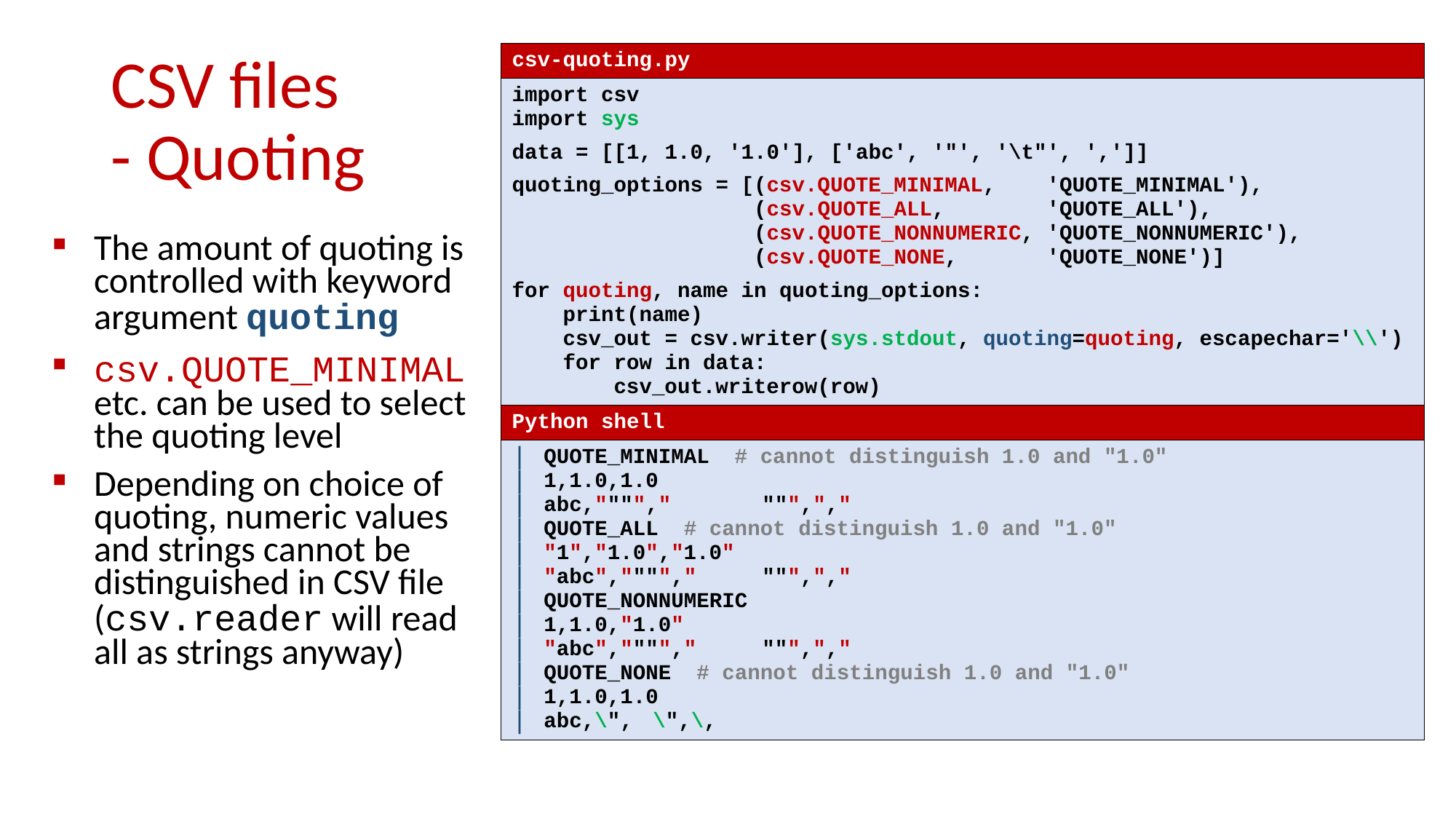

# CSV files - Quoting
| csv-quoting.py |
| --- |
| import csv import sys data = [[1, 1.0, '1.0'], ['abc', '"', '\t"', ',']] quoting\_options = [(csv.QUOTE\_MINIMAL, 'QUOTE\_MINIMAL'), (csv.QUOTE\_ALL, 'QUOTE\_ALL'), (csv.QUOTE\_NONNUMERIC, 'QUOTE\_NONNUMERIC'), (csv.QUOTE\_NONE, 'QUOTE\_NONE')] for quoting, name in quoting\_options: print(name) csv\_out = csv.writer(sys.stdout, quoting=quoting, escapechar='\\') for row in data: csv\_out.writerow(row) |
| Python shell |
| QUOTE\_MINIMAL # cannot distinguish 1.0 and "1.0" 1,1.0,1.0 abc,""""," ""","," QUOTE\_ALL # cannot distinguish 1.0 and "1.0" "1","1.0","1.0" "abc",""""," ""","," QUOTE\_NONNUMERIC 1,1.0,"1.0" "abc",""""," ""","," QUOTE\_NONE # cannot distinguish 1.0 and "1.0" 1,1.0,1.0 abc,\", \",\, |
The amount of quoting is controlled with keyword argument quoting
csv.QUOTE_MINIMALetc. can be used to select the quoting level
Depending on choice of quoting, numeric values and strings cannot be distinguished in CSV file (csv.reader will read all as strings anyway)